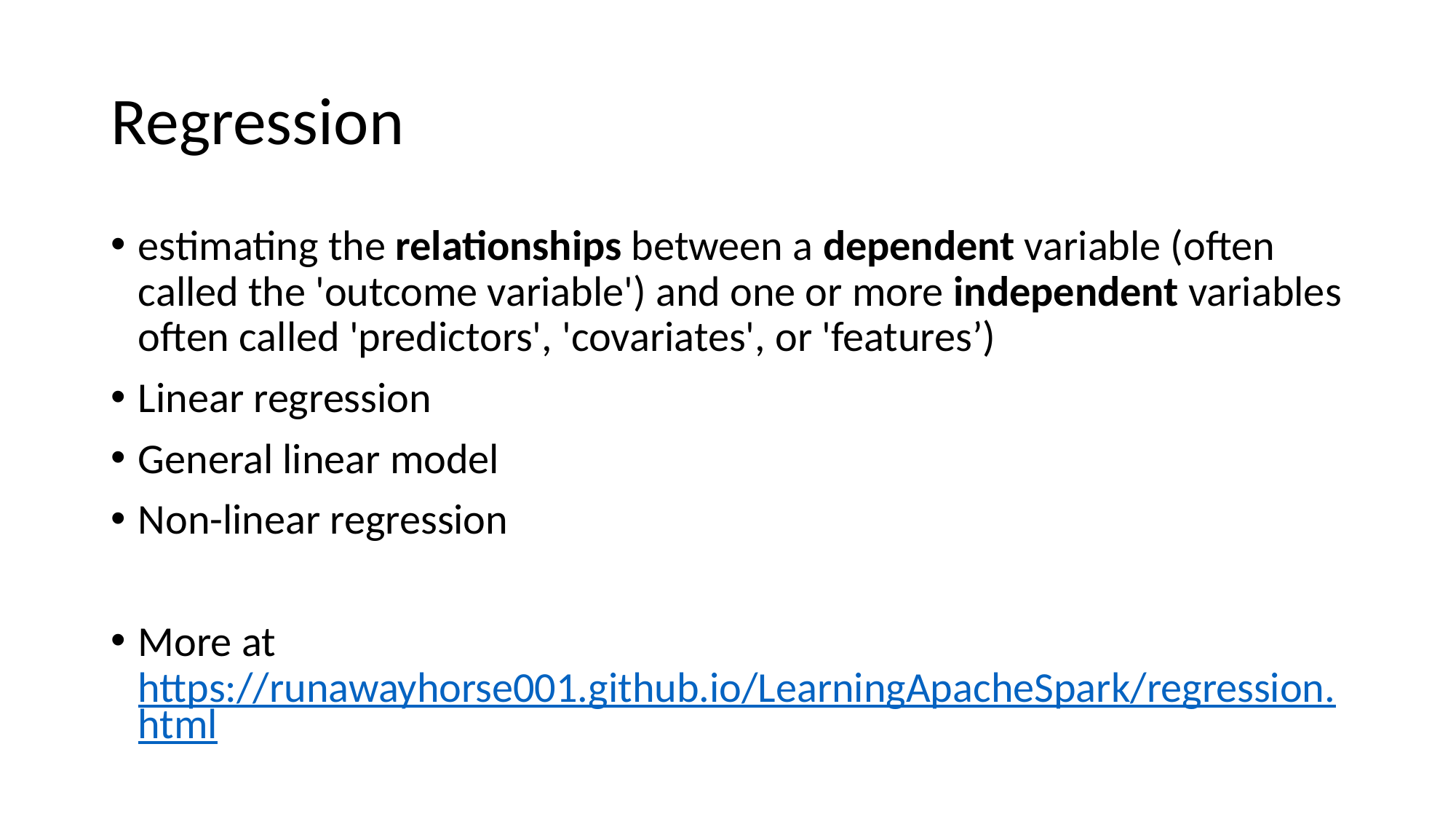

# Regression
estimating the relationships between a dependent variable (often called the 'outcome variable') and one or more independent variables often called 'predictors', 'covariates', or 'features’)
Linear regression
General linear model
Non-linear regression

More at https://runawayhorse001.github.io/LearningApacheSpark/regression.html